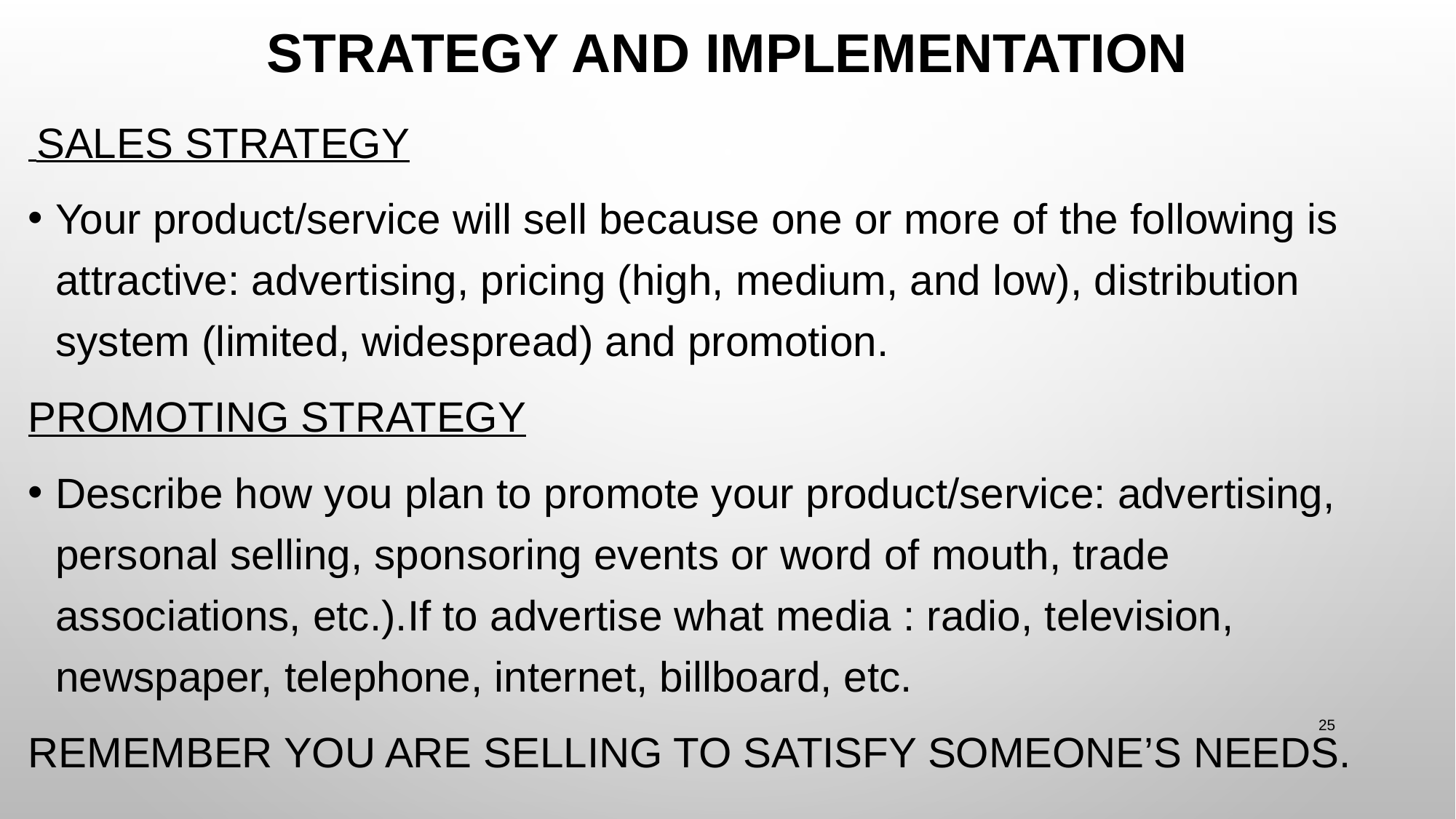

# STRATEGY AND IMPLEMENTATION
 Sales Strategy
Your product/service will sell because one or more of the following is attractive: advertising, pricing (high, medium, and low), distribution system (limited, widespread) and promotion.
Promoting Strategy
Describe how you plan to promote your product/service: advertising, personal selling, sponsoring events or word of mouth, trade associations, etc.).If to advertise what media : radio, television, newspaper, telephone, internet, billboard, etc.
Remember you are selling to satisfy someone’s needs.
25